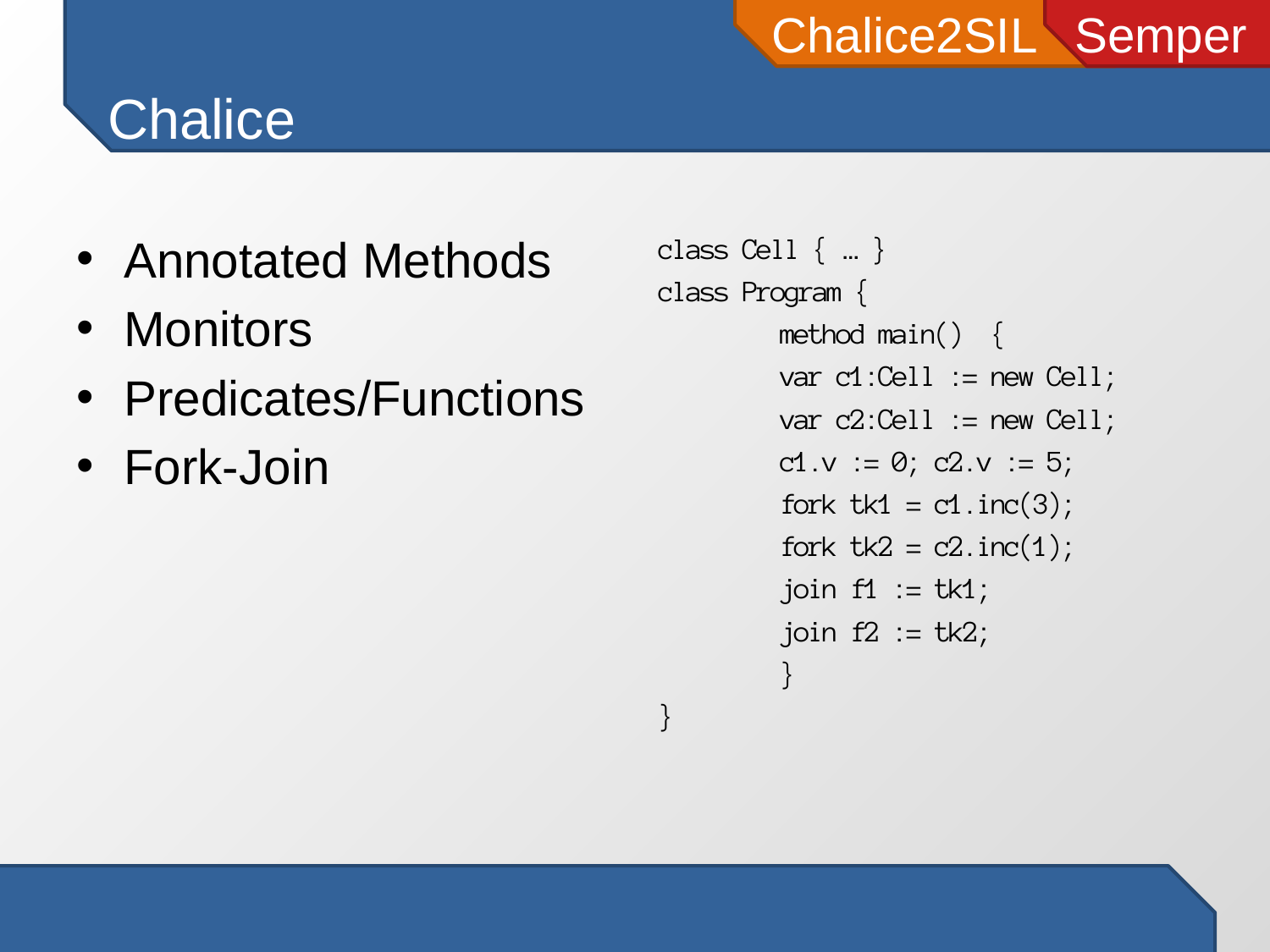

# Chalice
Annotated Methods
Monitors
Predicates/Functions
Fork-Join
class Cell { … }
class Program {
	method main()  {
		var c1:Cell := new Cell;
		var c2:Cell := new Cell;
		c1.v := 0; c2.v := 5;
		fork tk1 = c1.inc(3);
		fork tk2 = c2.inc(1);
		join f1 := tk1;
		join f2 := tk2;
	}
}